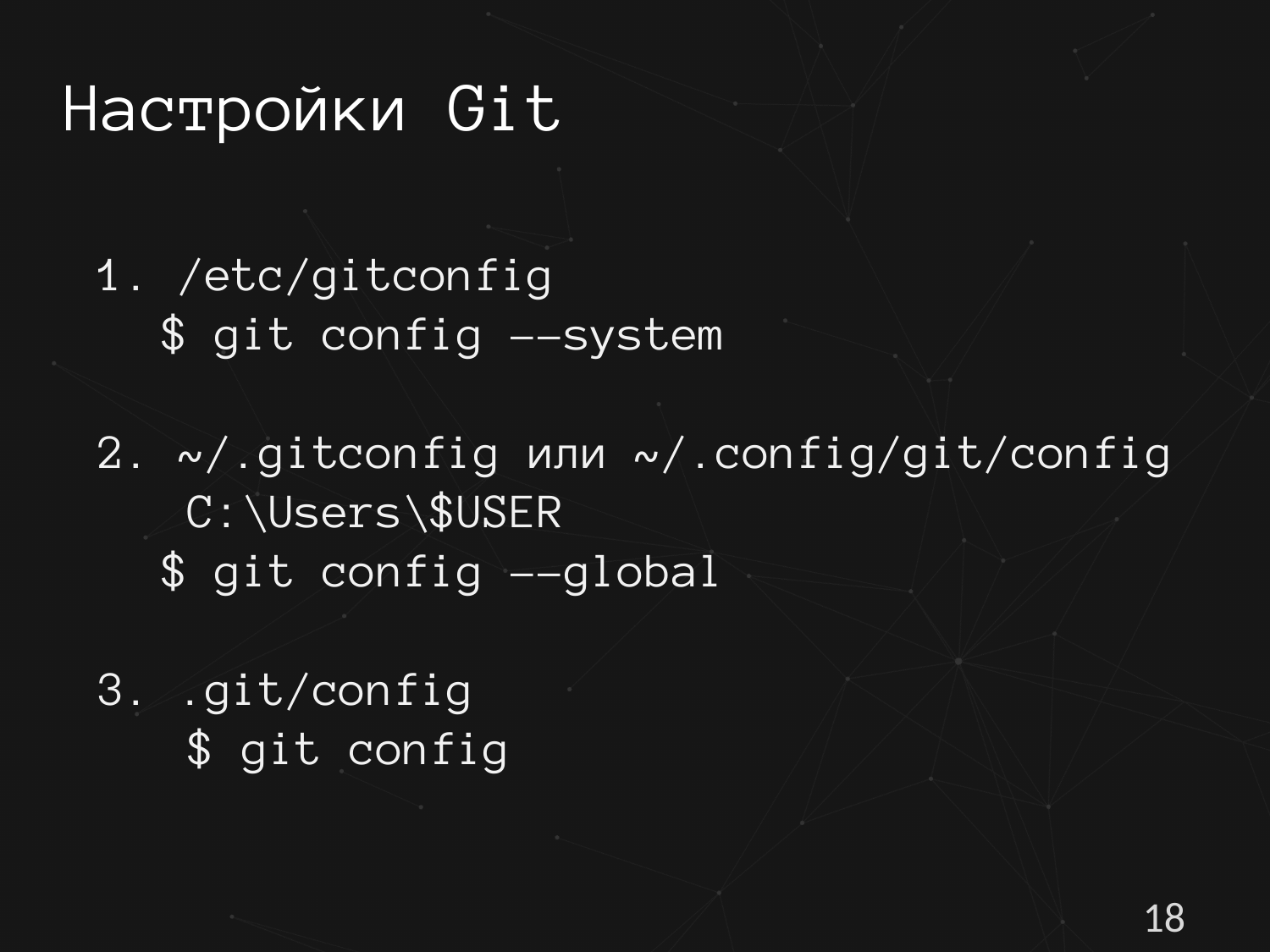

# Настройки Git
1. /etc/gitconfig
	$ git config ––system

2. ~/.gitconfig или ~/.config/git/config
	 C:\Users\$USER
	$ git config ––global

3. .git/config
	 $ git config